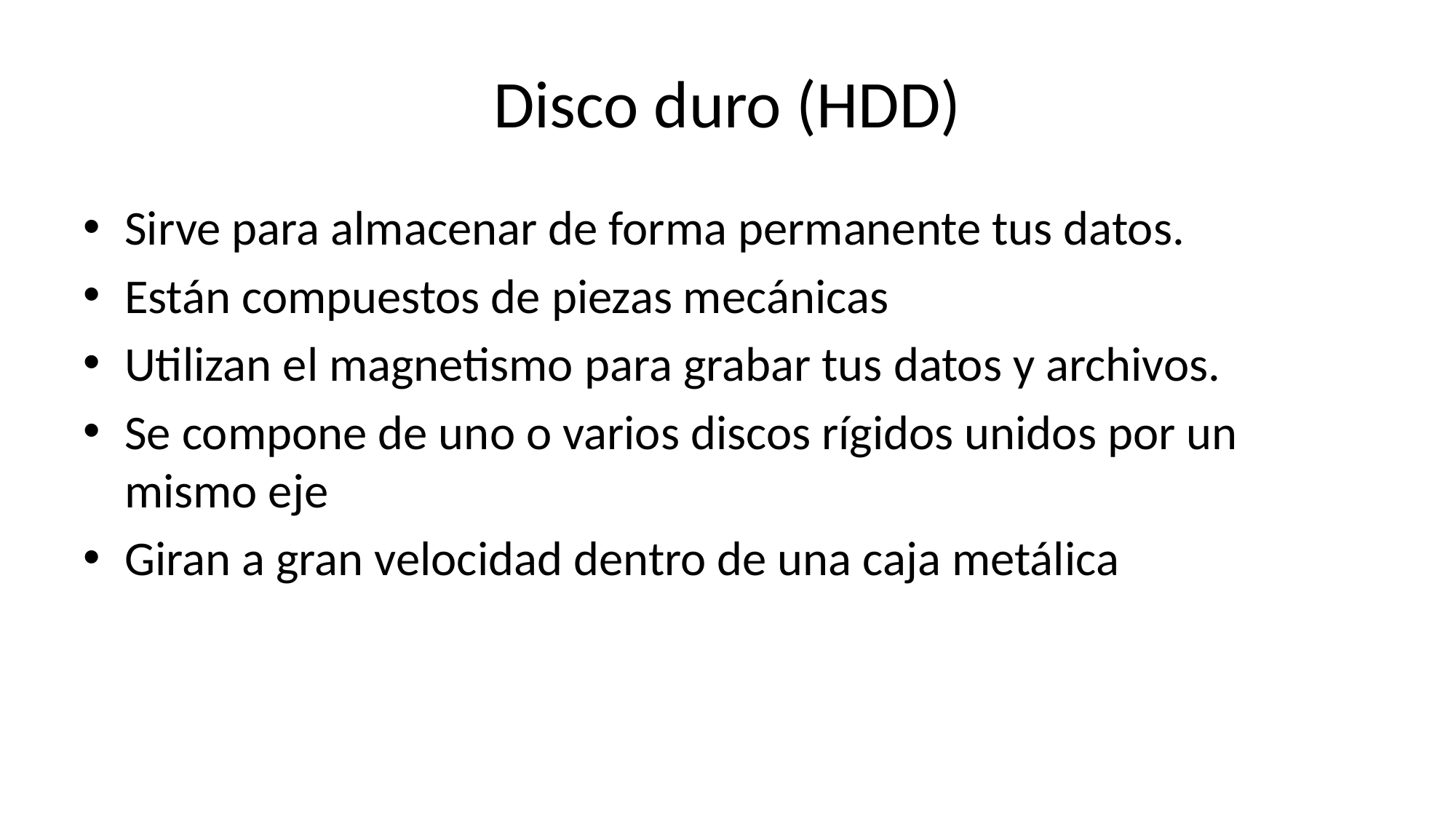

# Disco duro (HDD)
Sirve para almacenar de forma permanente tus datos.
Están compuestos de piezas mecánicas
Utilizan el magnetismo para grabar tus datos y archivos.
Se compone de uno o varios discos rígidos unidos por un mismo eje
Giran a gran velocidad dentro de una caja metálica